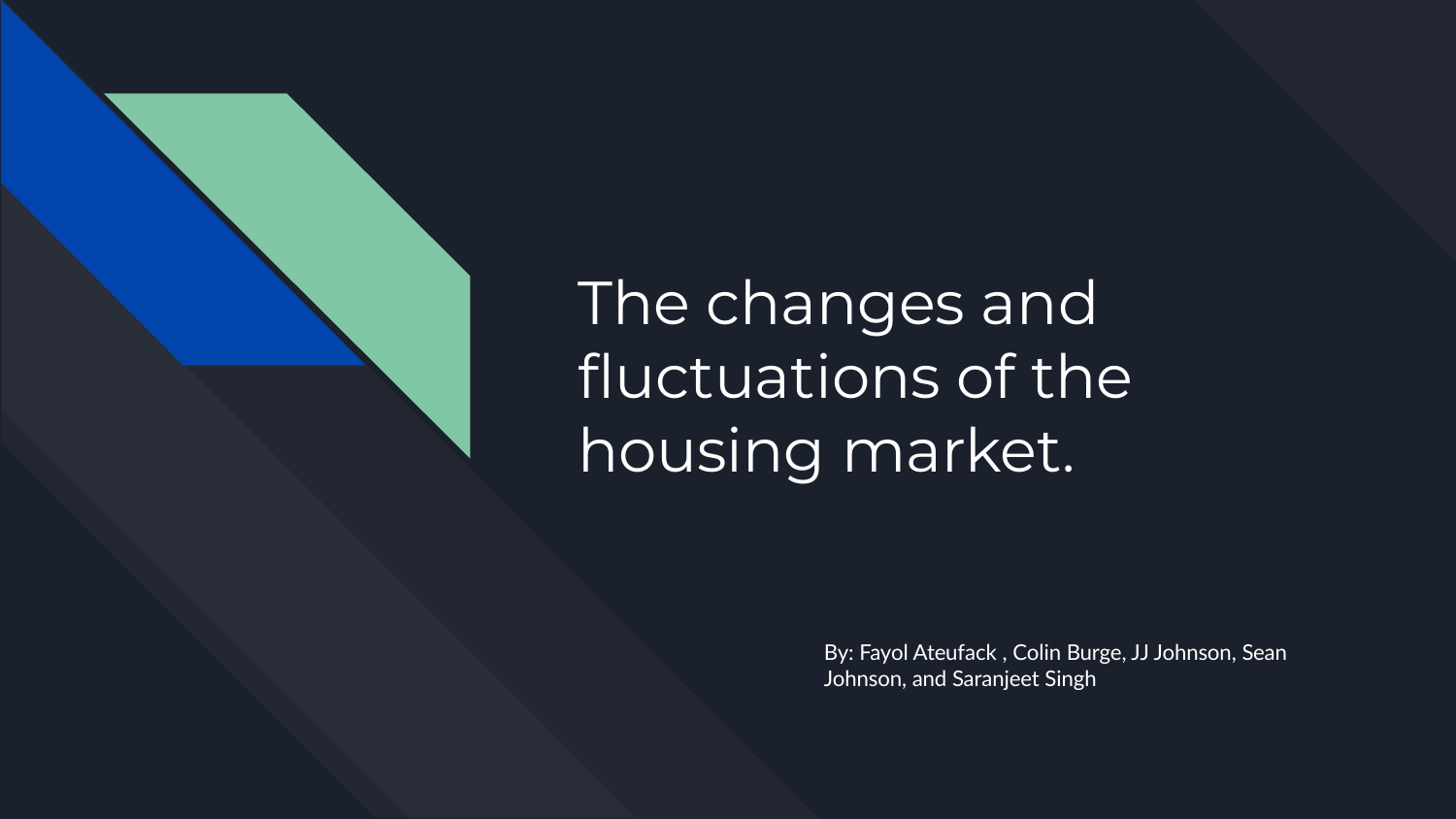

# The changes and fluctuations of the housing market.
By: Fayol Ateufack , Colin Burge, JJ Johnson, Sean Johnson, and Saranjeet Singh